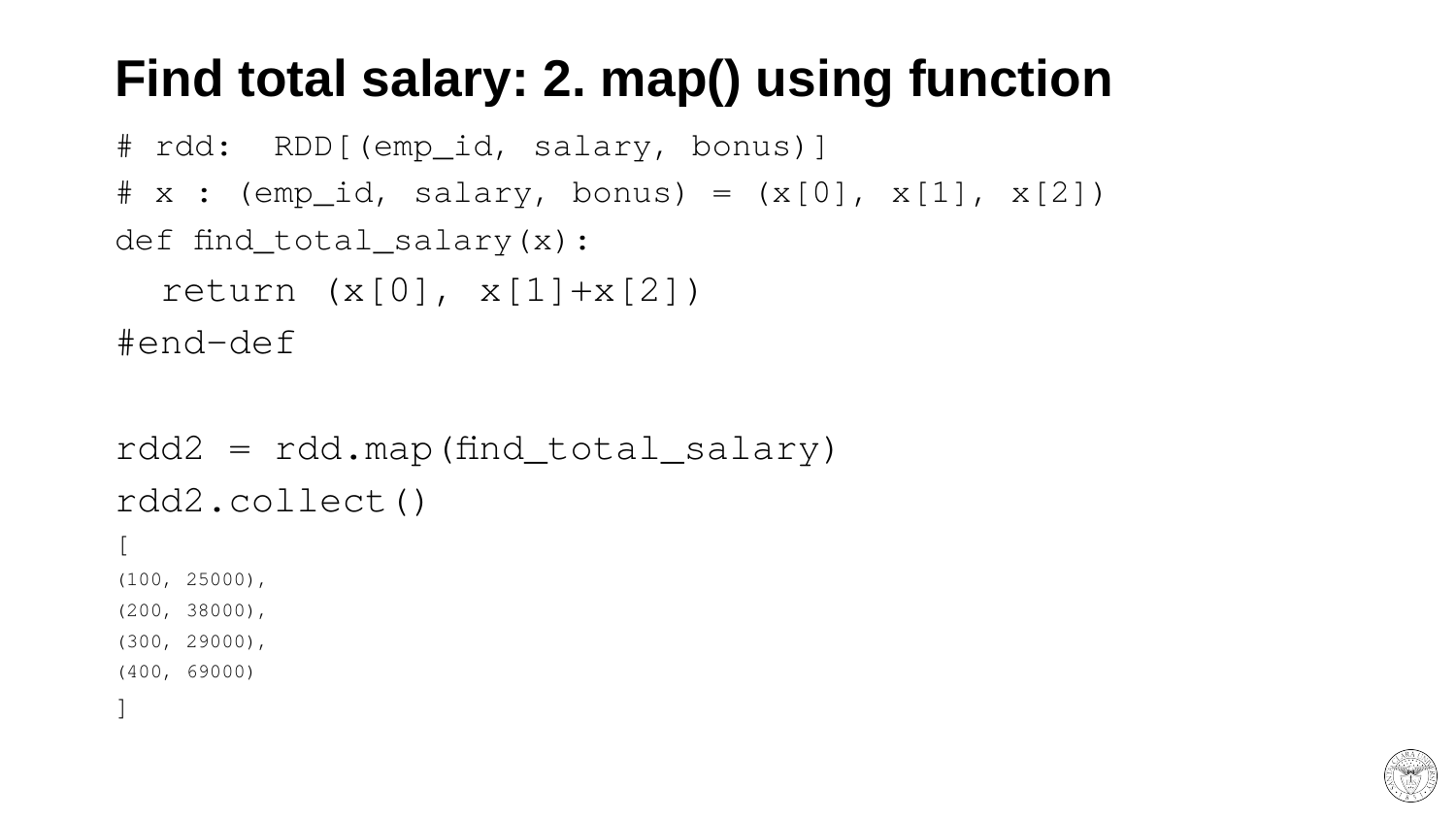

# Find total salary: 2. map() using function
# rdd:  RDD[(emp_id, salary, bonus)]
# x : (emp_id, salary, bonus) = (x[0], x[1], x[2])
def find_total_salary(x):
  return (x[0], x[1]+x[2])
#end-def

rdd2 = rdd.map(find_total_salary)
rdd2.collect()
[
(100, 25000),
(200, 38000),
(300, 29000),
(400, 69000)
]